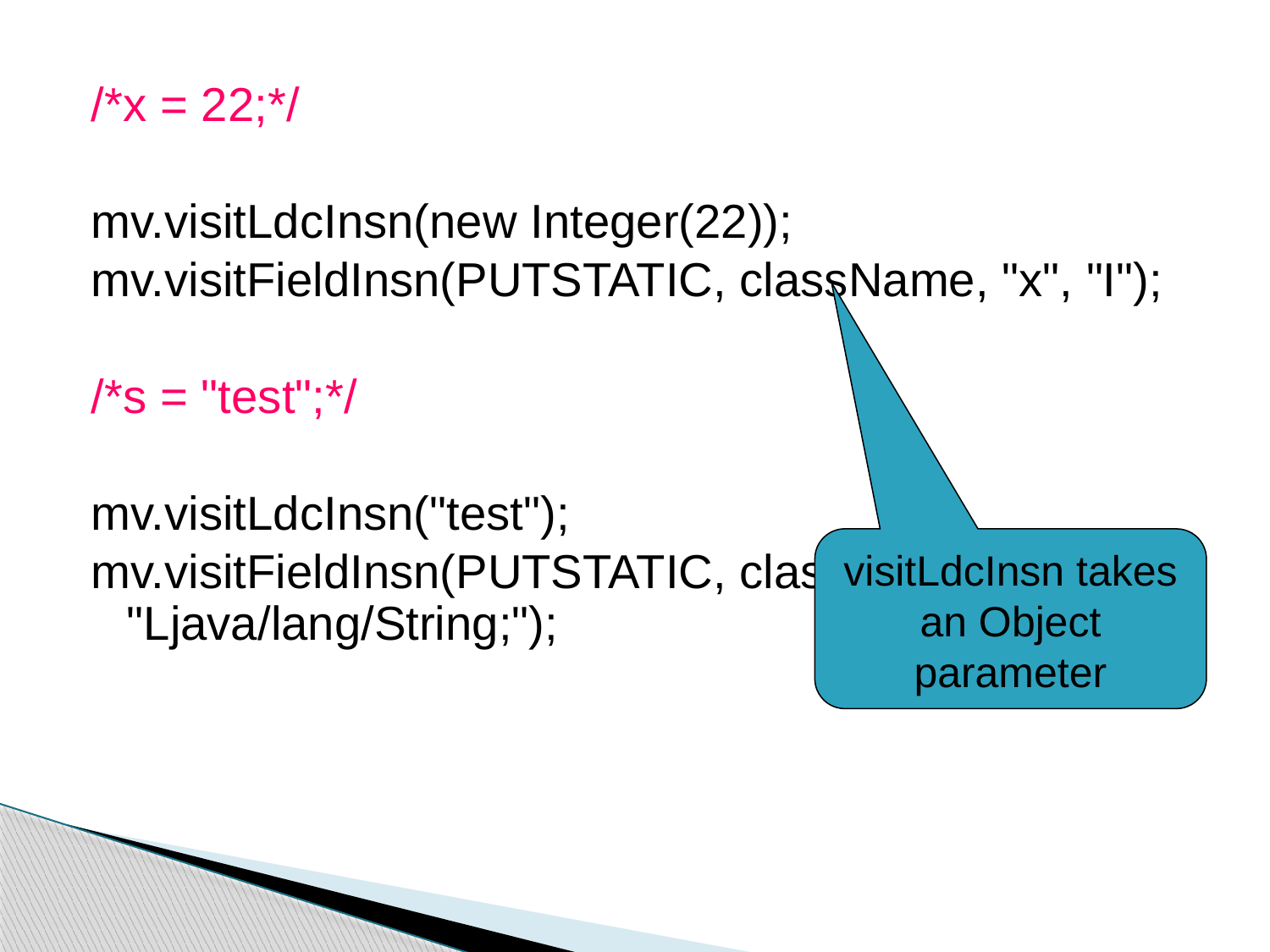

/*x = 22;*/

mv.visitLdcInsn(new Integer(22));
mv.visitFieldInsn(PUTSTATIC, className, "x", "I");

/*s = "test";*/

mv.visitLdcInsn("test");
mv.visitFieldInsn(PUTSTATIC, className, "s", "Ljava/lang/String;");
visitLdcInsn takes an Object parameter